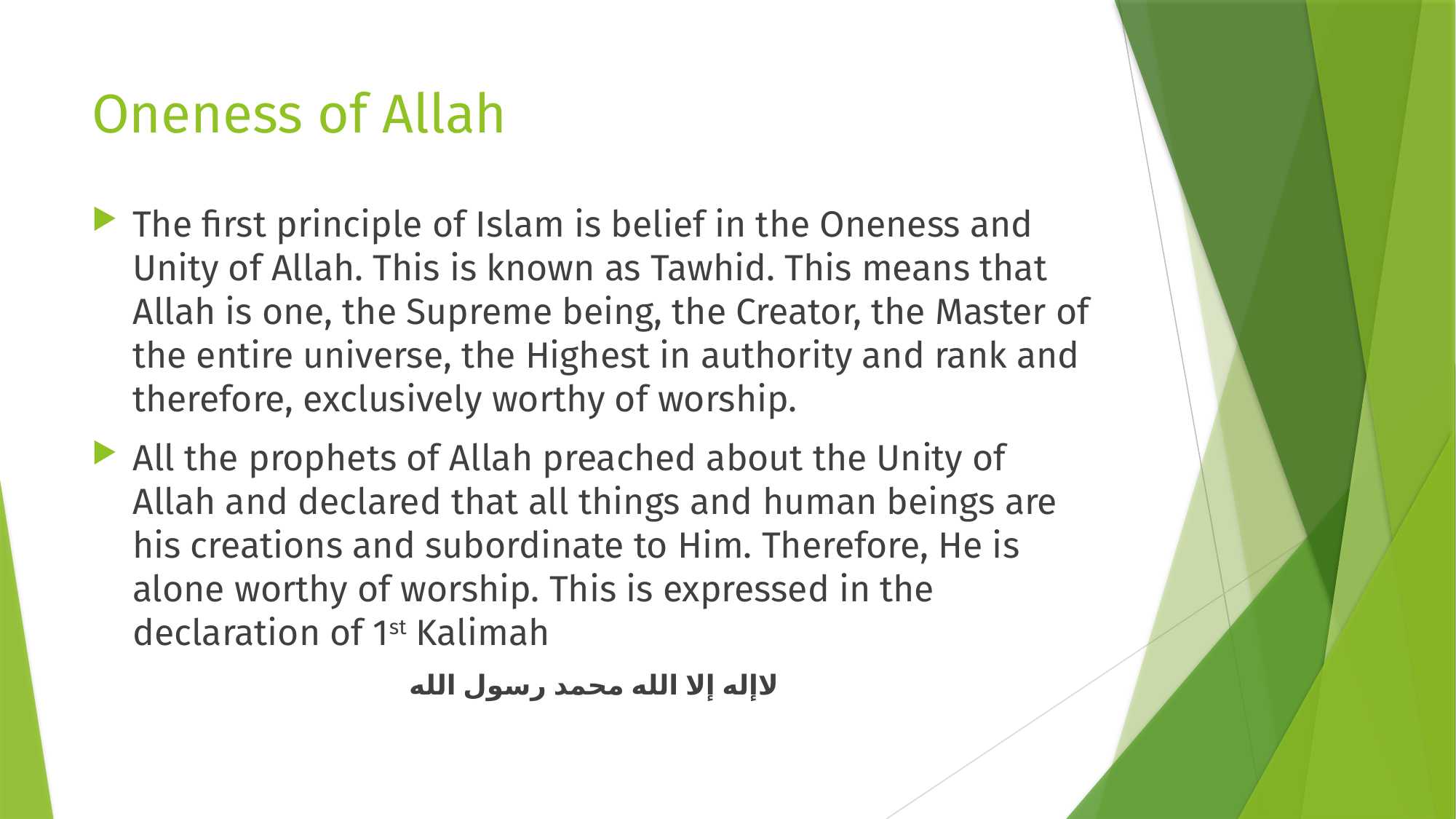

# Oneness of Allah
The first principle of Islam is belief in the Oneness and Unity of Allah. This is known as Tawhid. This means that Allah is one, the Supreme being, the Creator, the Master of the entire universe, the Highest in authority and rank and therefore, exclusively worthy of worship.
All the prophets of Allah preached about the Unity of Allah and declared that all things and human beings are his creations and subordinate to Him. Therefore, He is alone worthy of worship. This is expressed in the declaration of 1st Kalimah
لاإله إلا الله محمد رسول الله